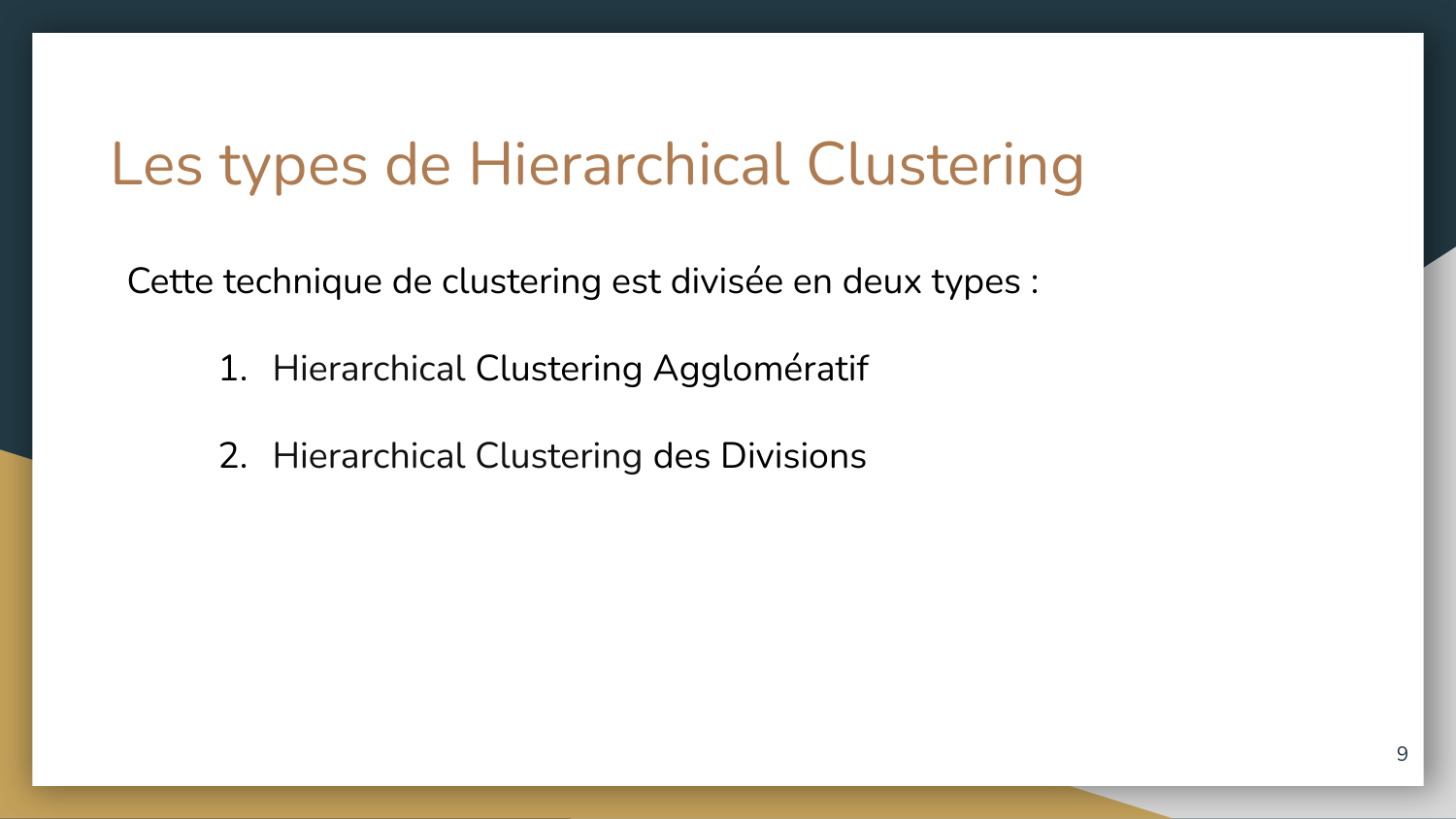

# Les types de Hierarchical Clustering
Cette technique de clustering est divisée en deux types :

Hierarchical Clustering Agglomératif

Hierarchical Clustering des Divisions

9